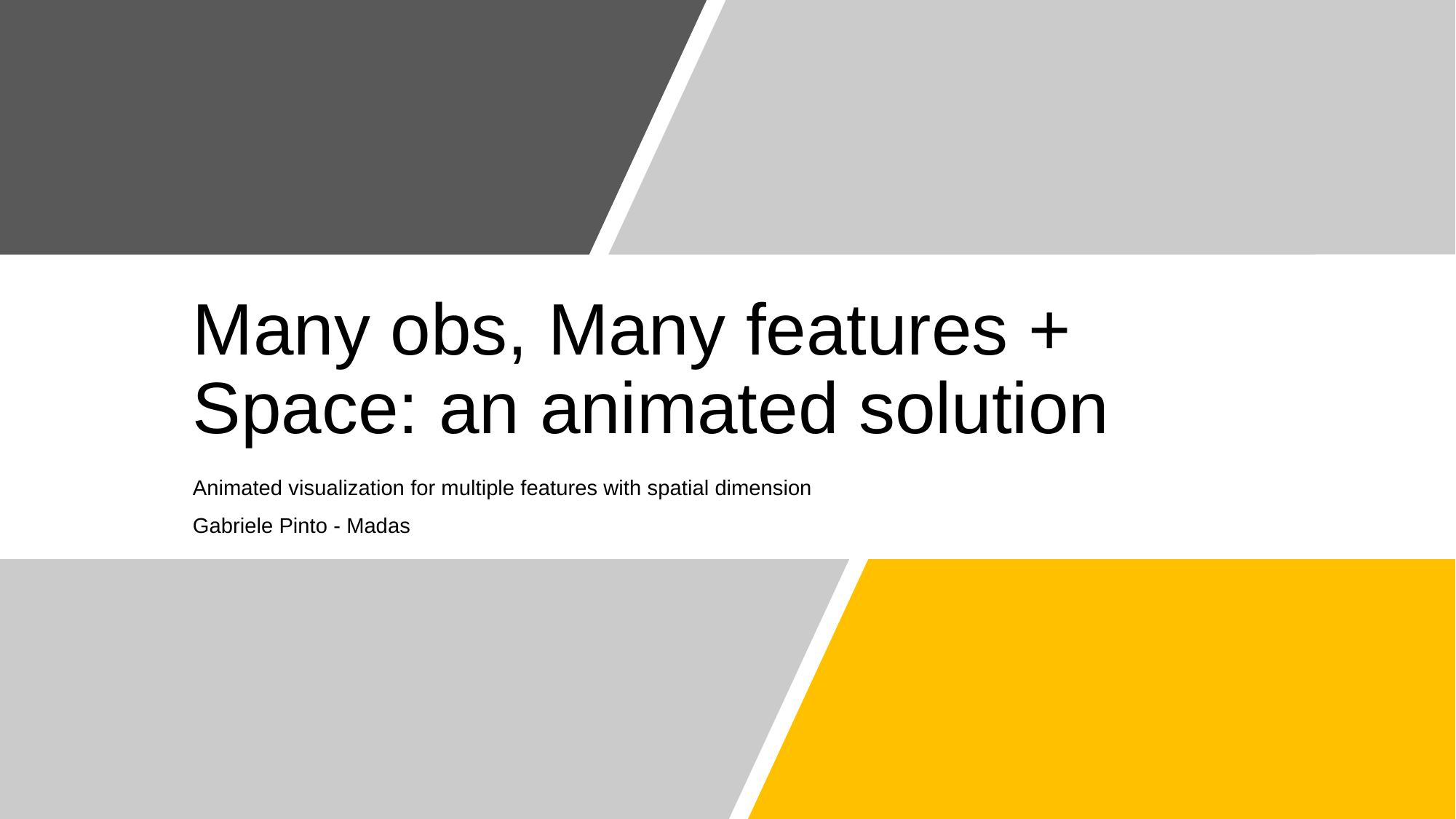

# Many obs, Many features + Space: an animated solution
Animated visualization for multiple features with spatial dimension
Gabriele Pinto - Madas